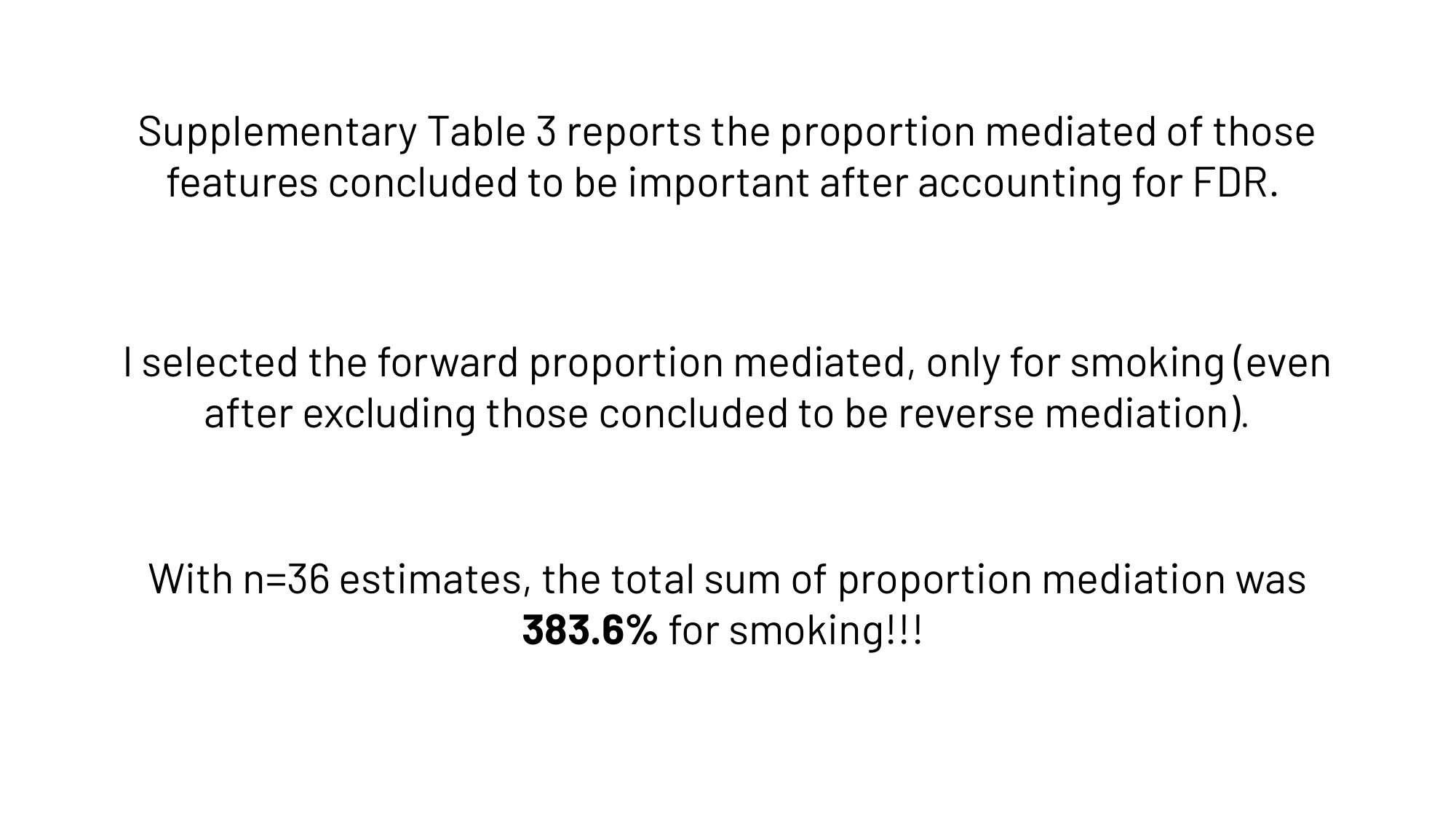

Supplementary Table 3 reports the proportion mediated of those features concluded to be important after accounting for FDR.

I selected the forward proportion mediated, only for smoking (even after excluding those concluded to be reverse mediation).

With n=36 estimates, the total sum of proportion mediation was 383.6% for smoking!!!